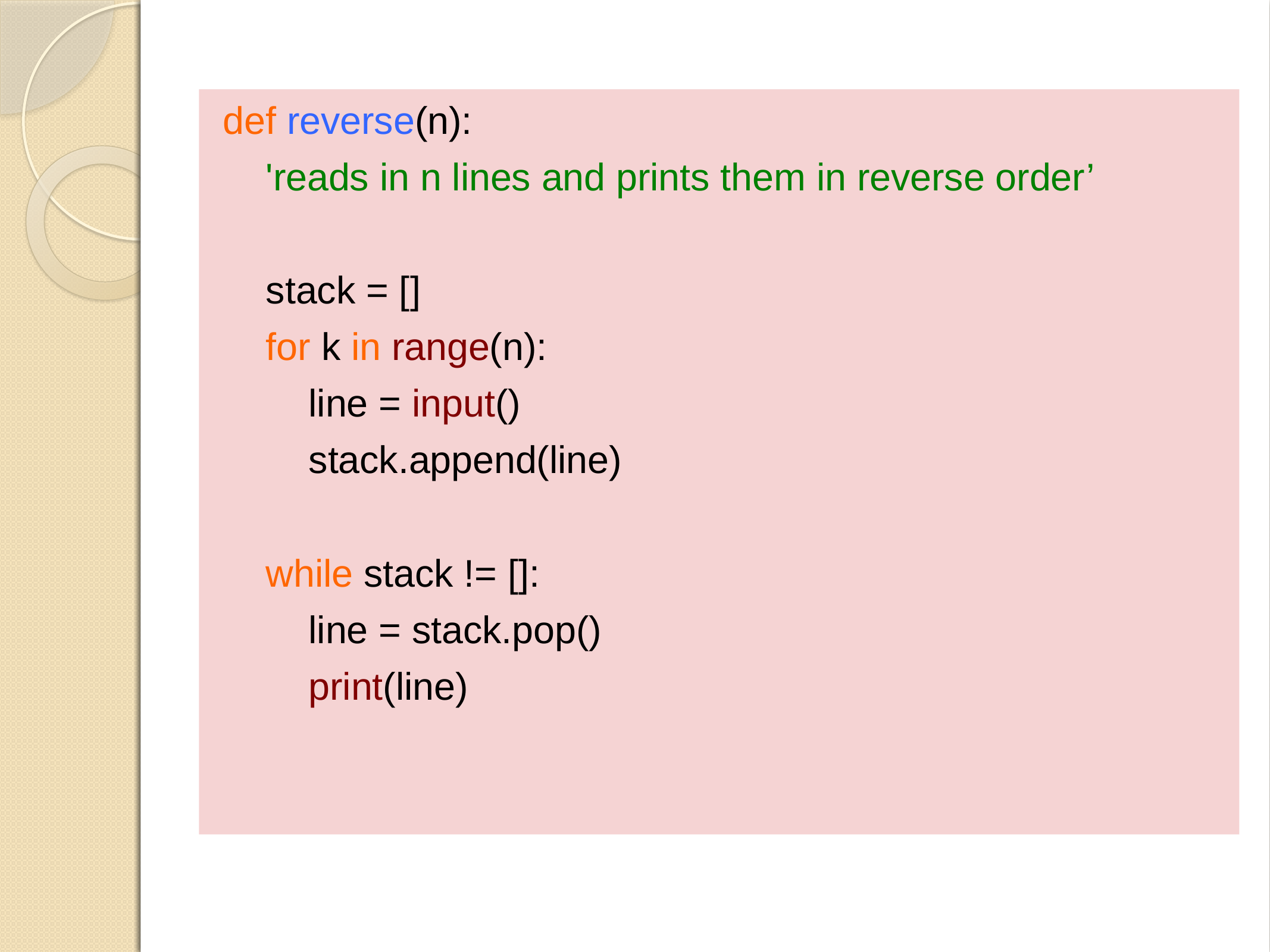

def reverse(n):
    'reads in n lines and prints them in reverse order’

    stack = []
    for k in range(n):
        line = input()
        stack.append(line)

    while stack != []:
        line = stack.pop()
        print(line)